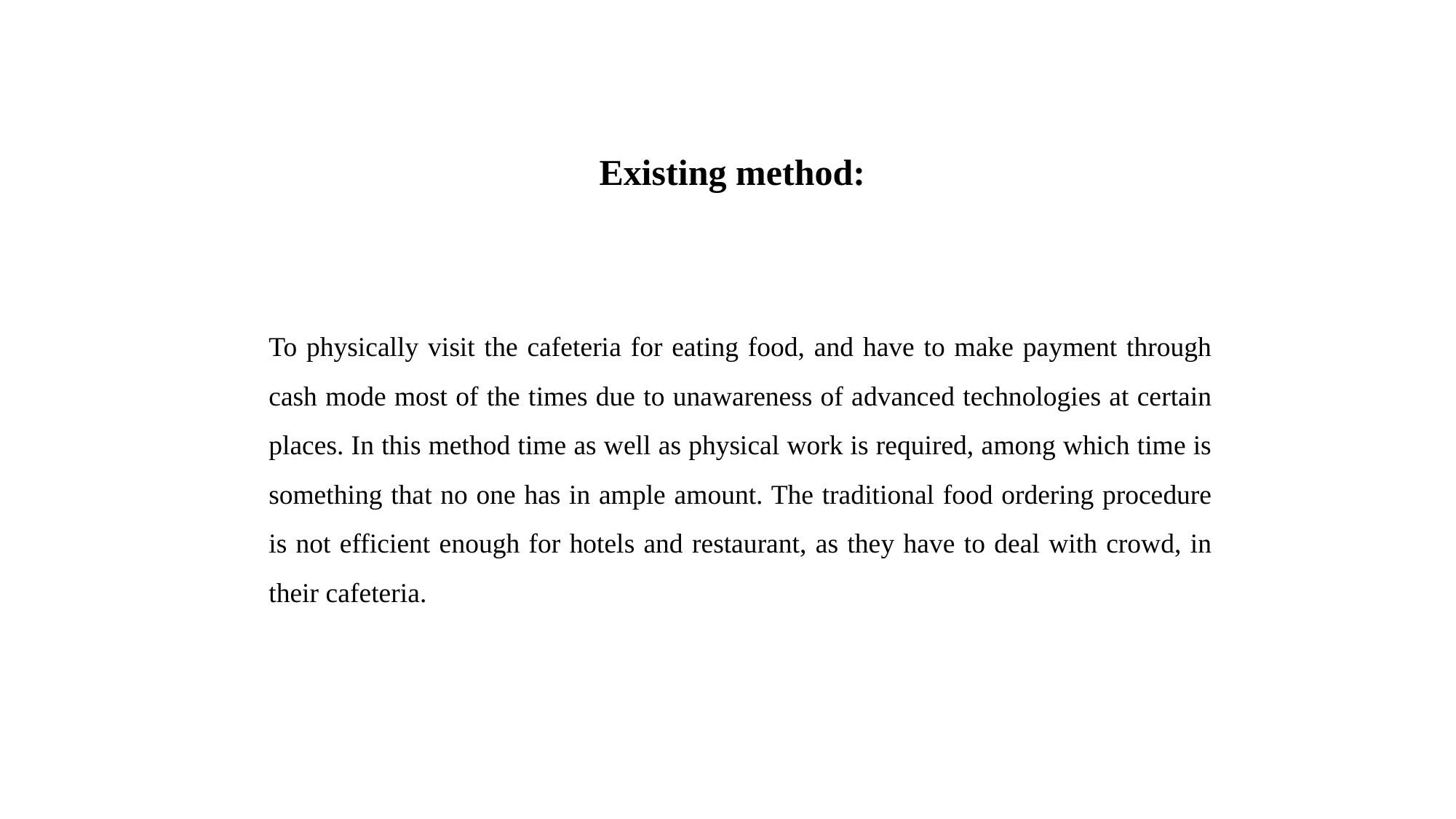

# Existing method:
To physically visit the cafeteria for eating food, and have to make payment through cash mode most of the times due to unawareness of advanced technologies at certain places. In this method time as well as physical work is required, among which time is something that no one has in ample amount. The traditional food ordering procedure is not efficient enough for hotels and restaurant, as they have to deal with crowd, in their cafeteria.